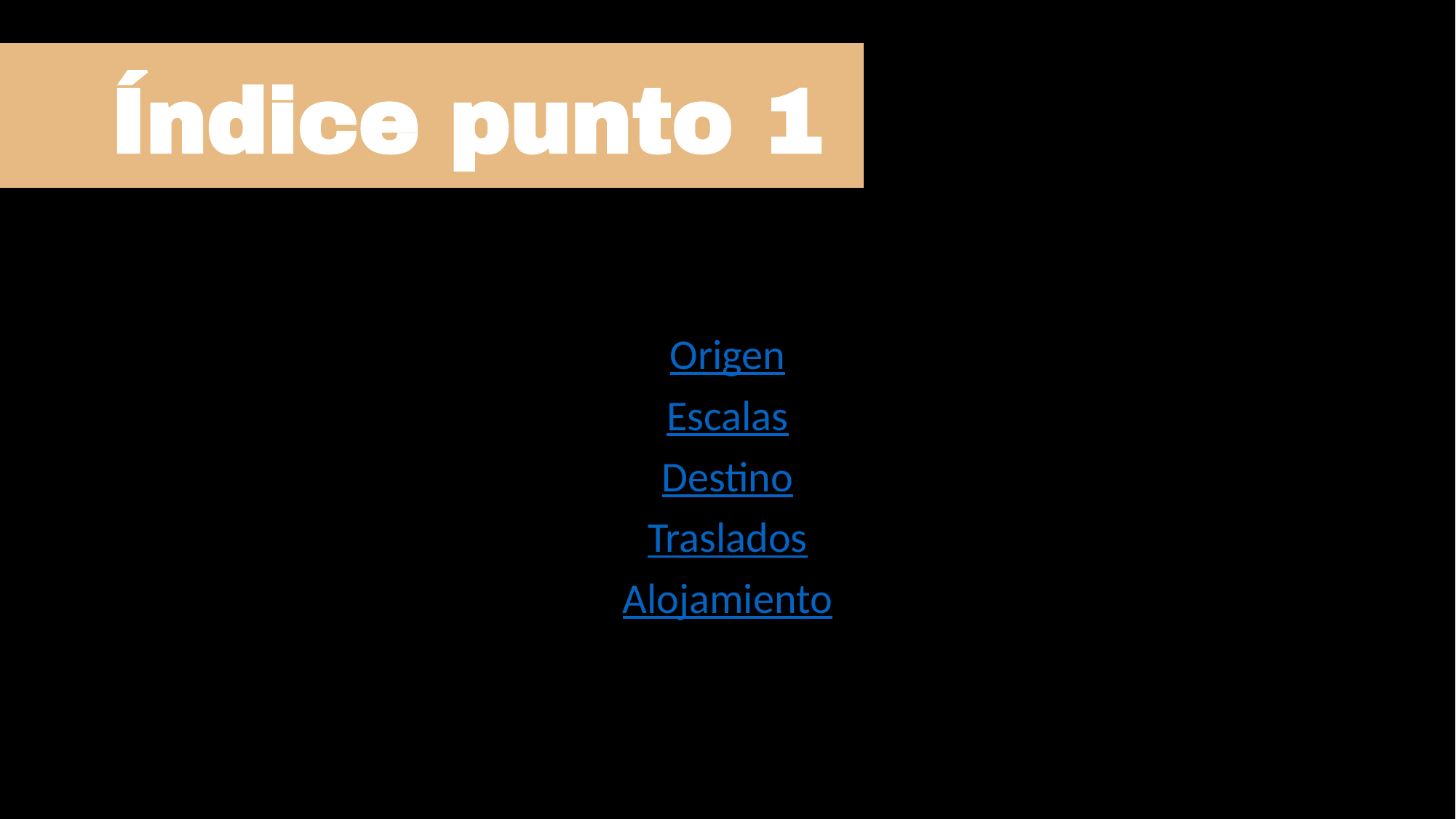

# Índice punto 1
Origen
Escalas
Destino
Traslados
Alojamiento